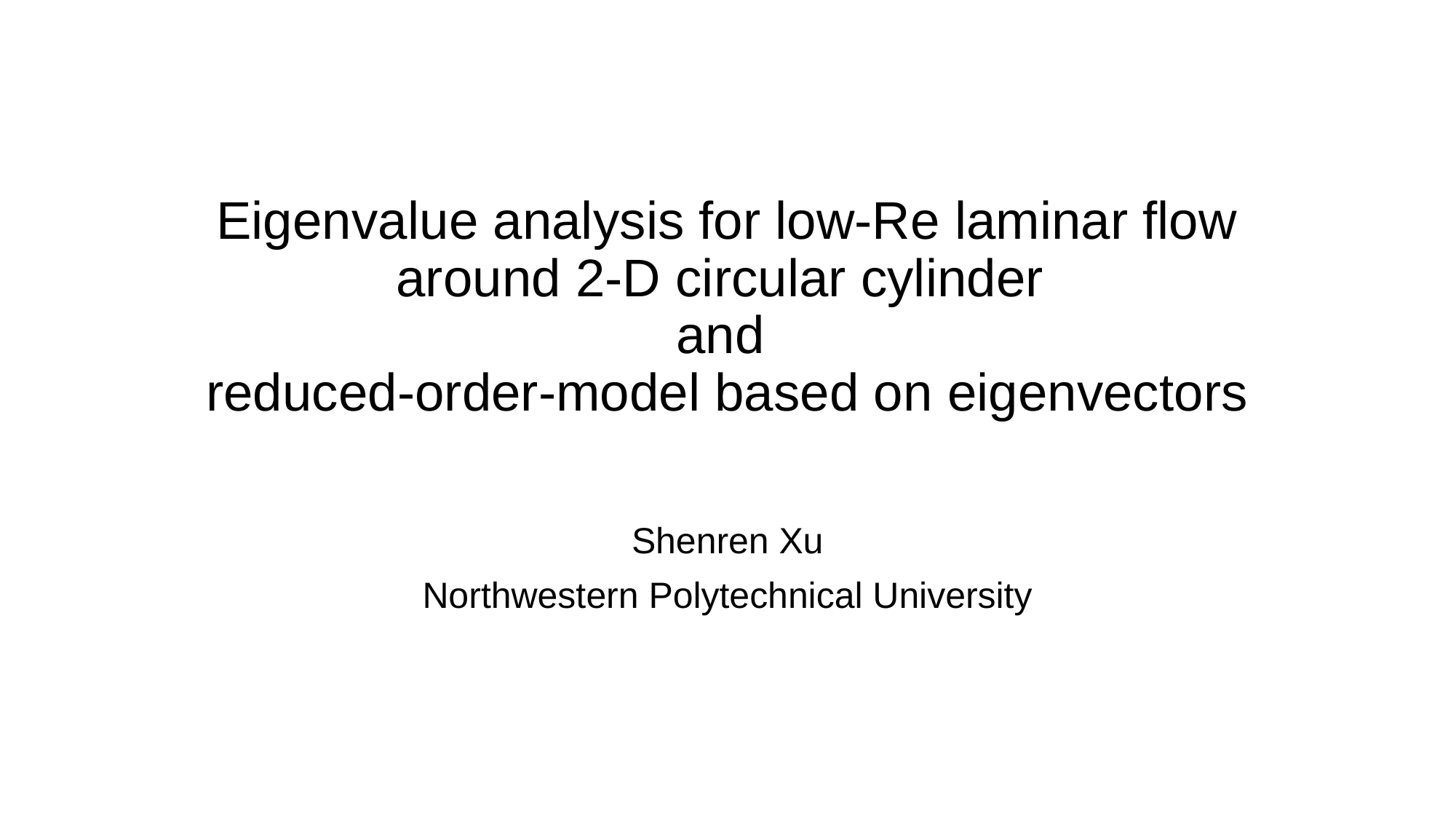

# Eigenvalue analysis for low-Re laminar flow around 2-D circular cylinder and reduced-order-model based on eigenvectors
Shenren Xu
Northwestern Polytechnical University